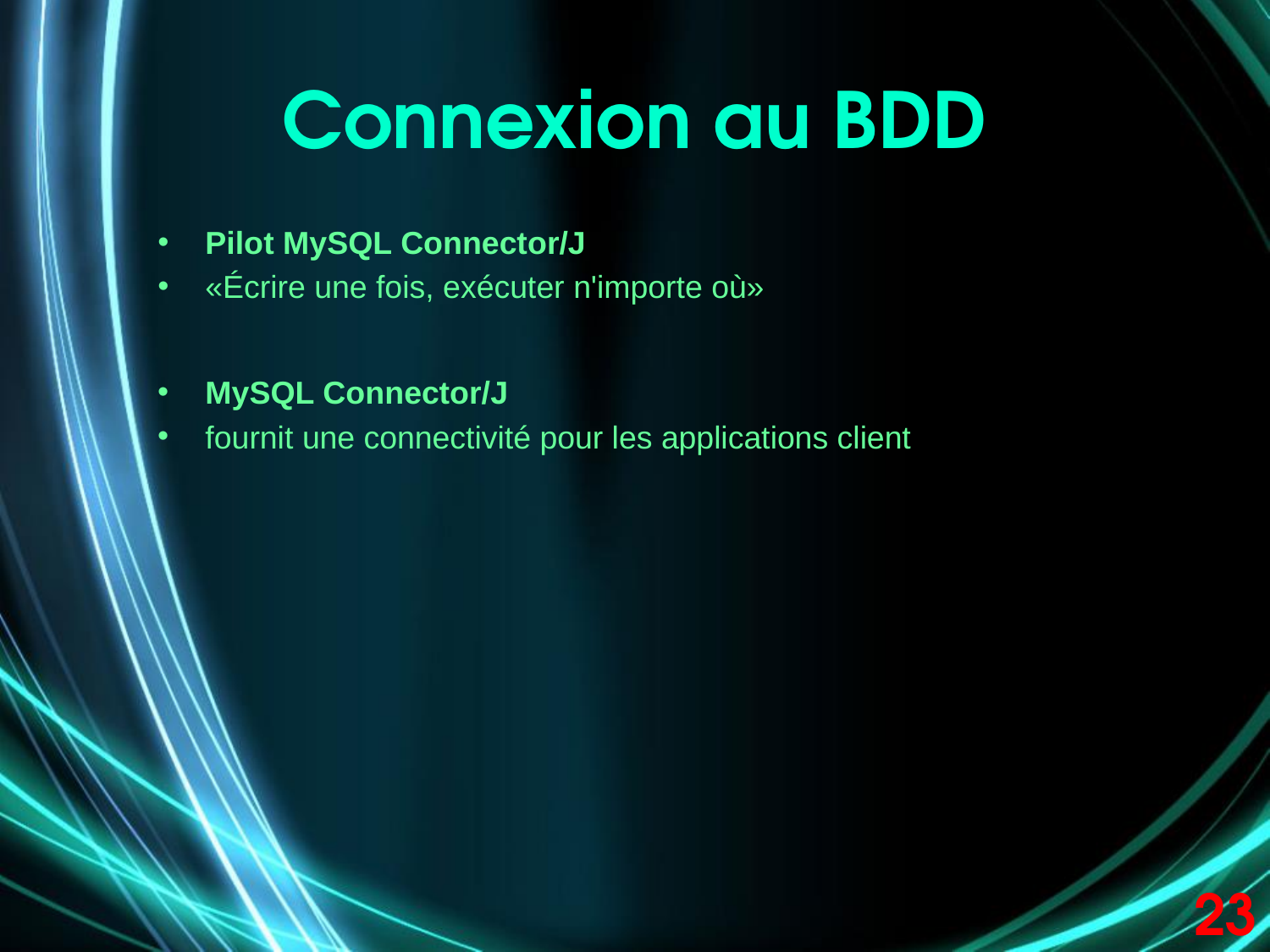

# Connexion au BDD
Pilot MySQL Connector/J
«Écrire une fois, exécuter n'importe où»
MySQL Connector/J
fournit une connectivité pour les applications client
23